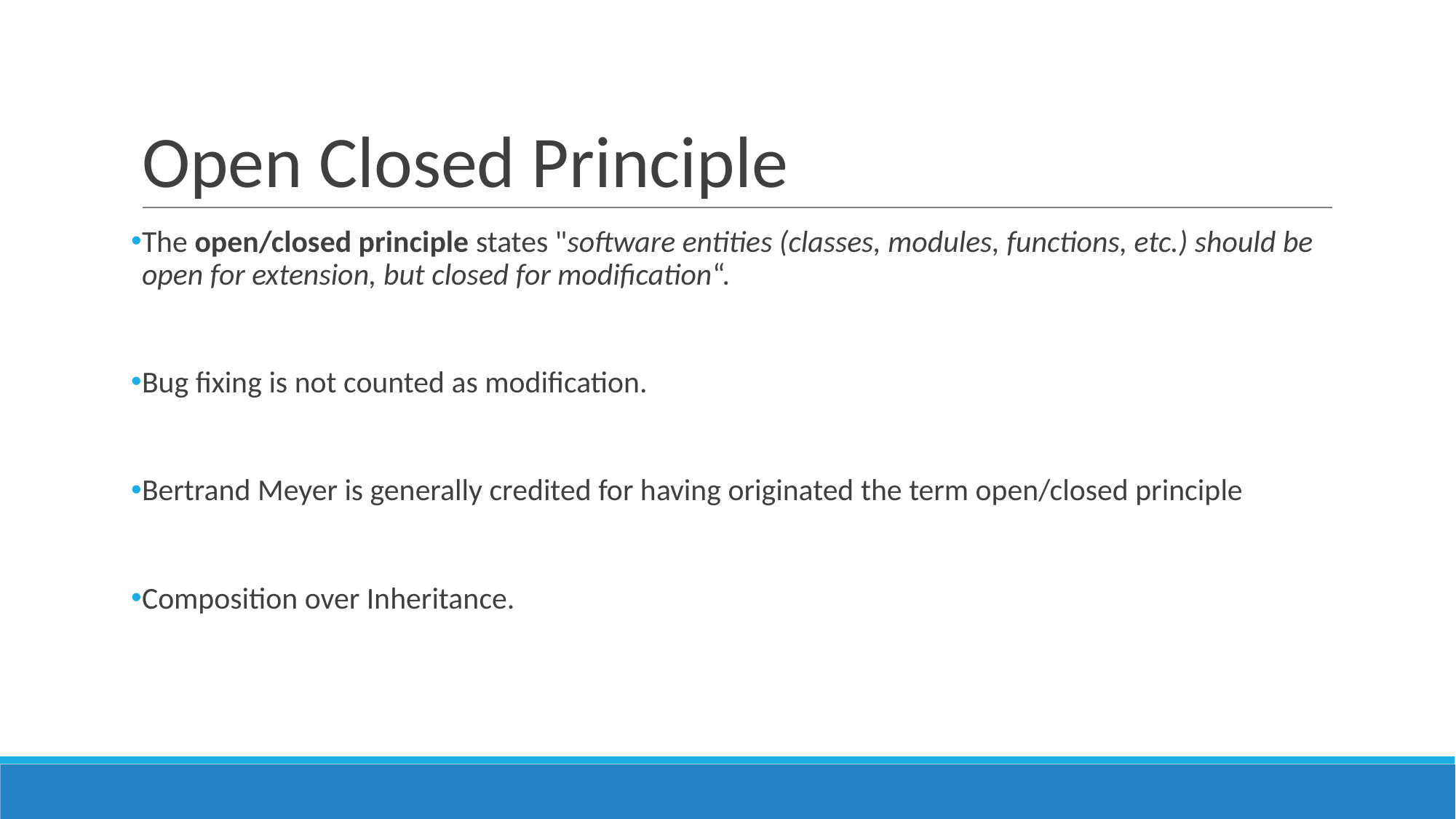

# Open Closed Principle
The open/closed principle states "software entities (classes, modules, functions, etc.) should be open for extension, but closed for modification“.

Bug fixing is not counted as modification.

Bertrand Meyer is generally credited for having originated the term open/closed principle

Composition over Inheritance.